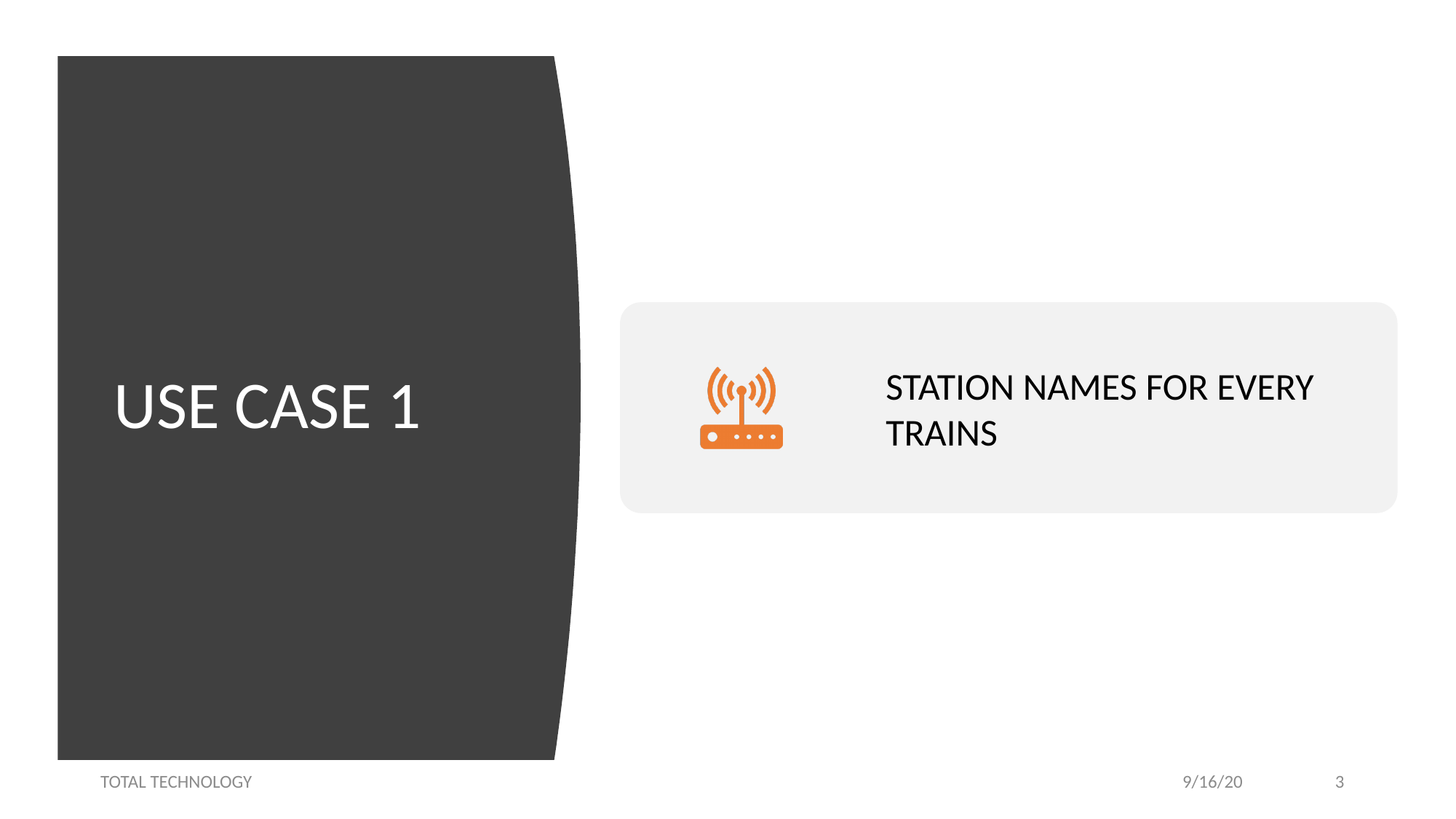

STATION NAMES FOR EVERY TRAINS

# USE CASE 1
TOTAL TECHNOLOGY
9/16/20
3